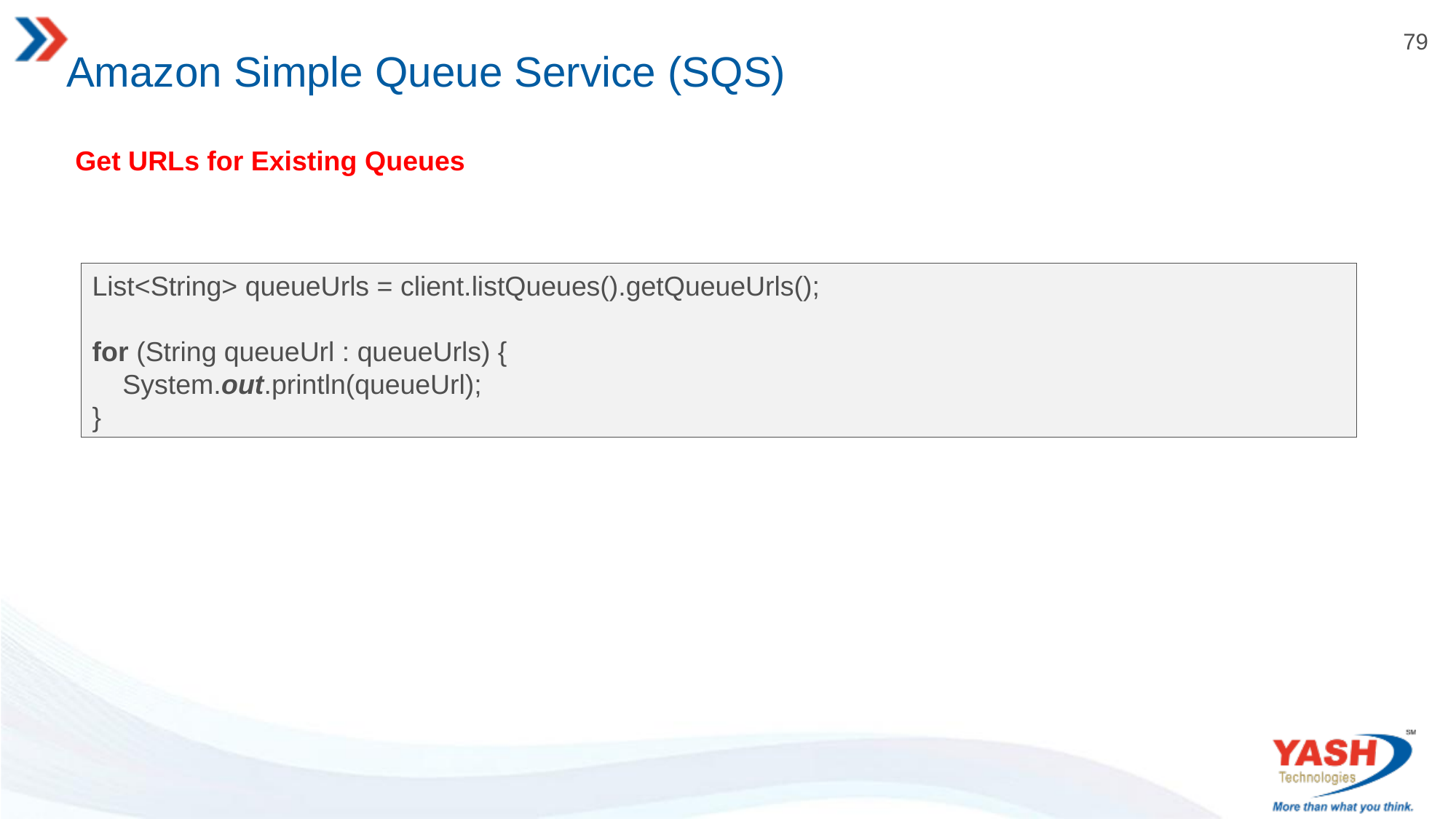

# Amazon Simple Queue Service (SQS)
 Get URLs for Existing Queues

List<String> queueUrls = client.listQueues().getQueueUrls();
for (String queueUrl : queueUrls) {
    System.out.println(queueUrl);
}